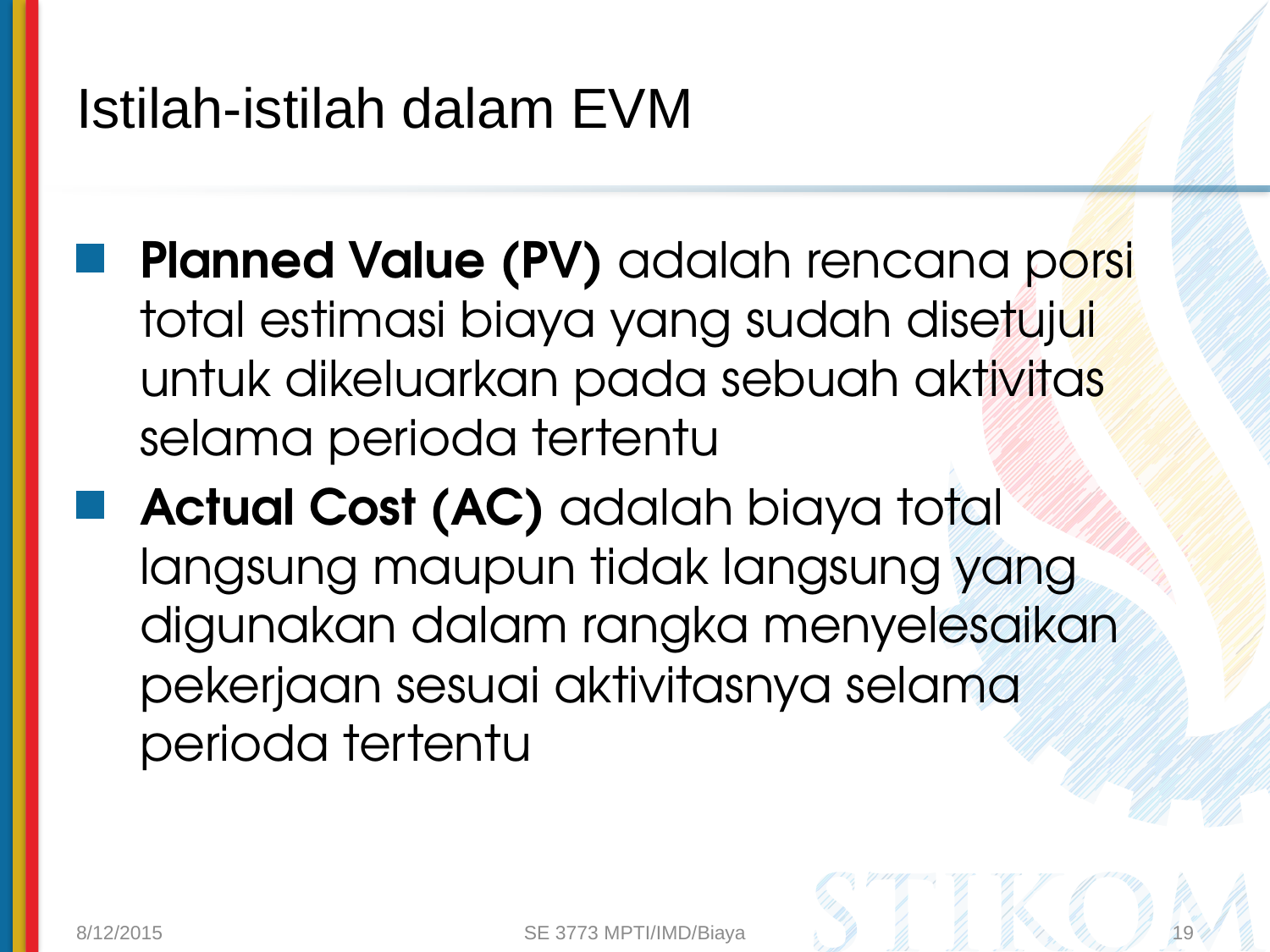

# Istilah-istilah dalam EVM
Planned Value (PV) adalah rencana porsi total estimasi biaya yang sudah disetujui untuk dikeluarkan pada sebuah aktivitas selama perioda tertentu
Actual Cost (AC) adalah biaya total langsung maupun tidak langsung yang digunakan dalam rangka menyelesaikan pekerjaan sesuai aktivitasnya selama perioda tertentu
8/12/2015
SE 3773 MPTI/IMD/Biaya
19